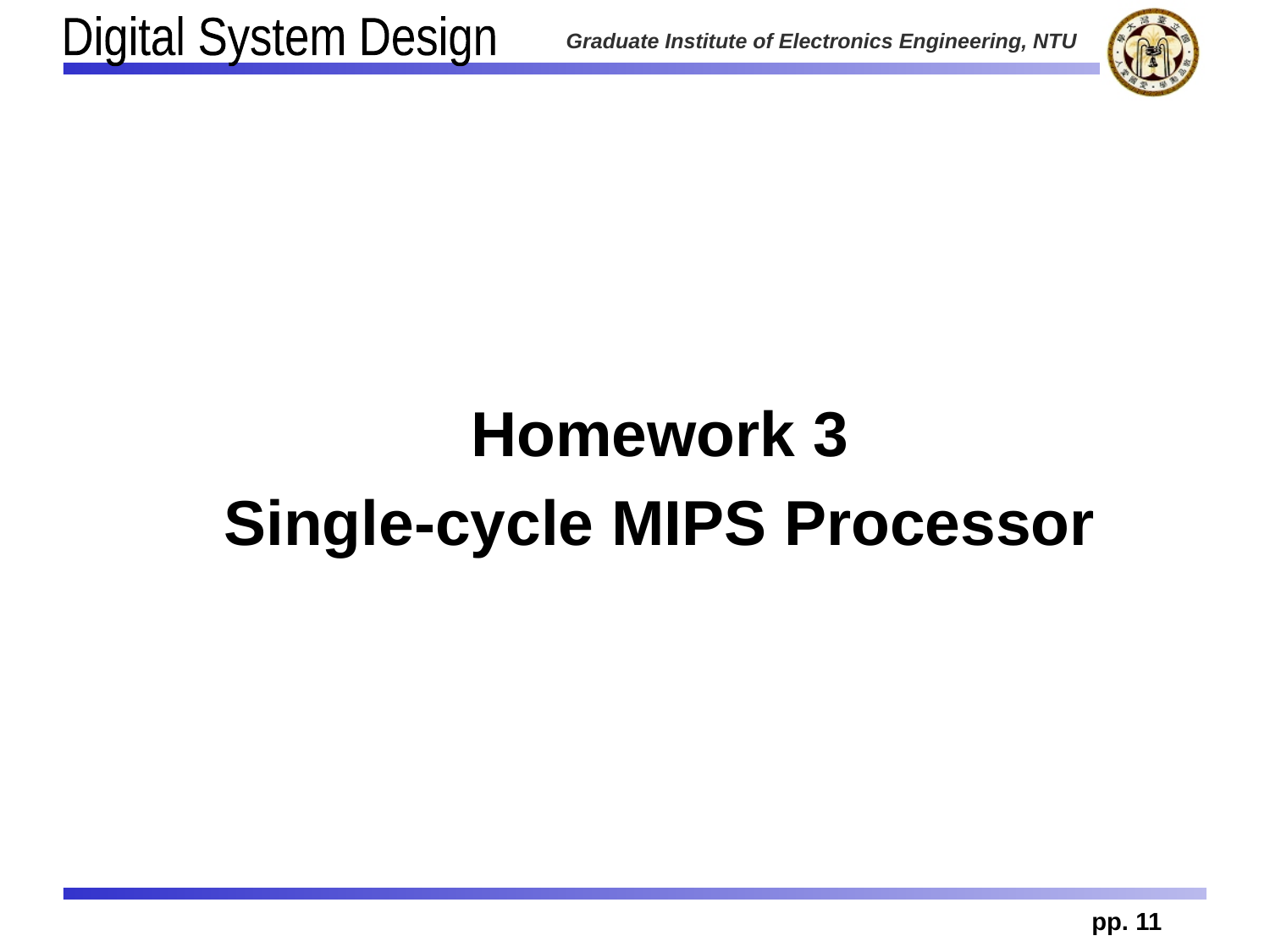

Homework 3
 Single-cycle MIPS Processor
pp. 11